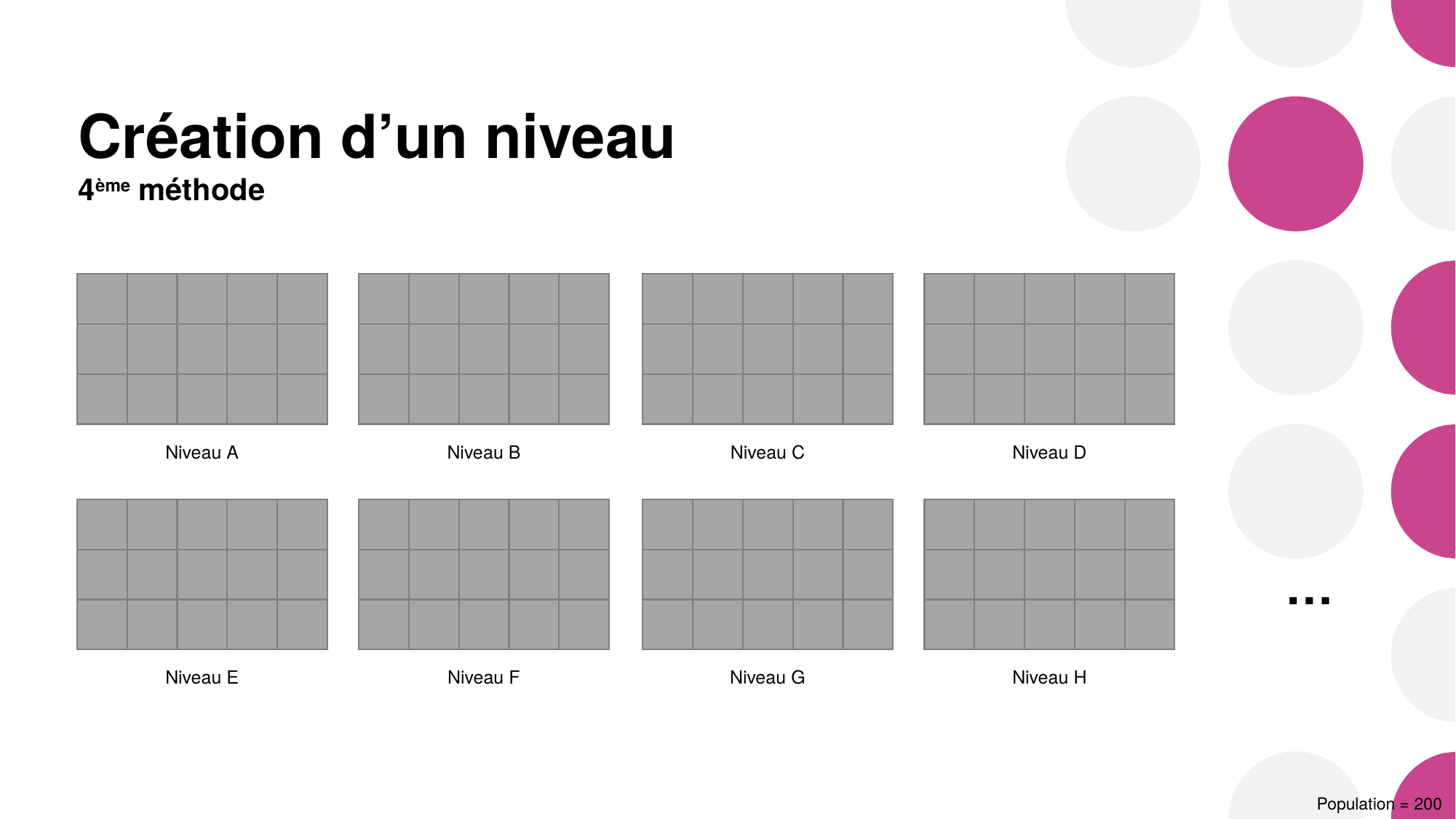

# Création d’un niveau 4ème méthode

Niveau A
Niveau B
Niveau C
Niveau D

…

Niveau E
Niveau F
Niveau G
Niveau H

Population = 200